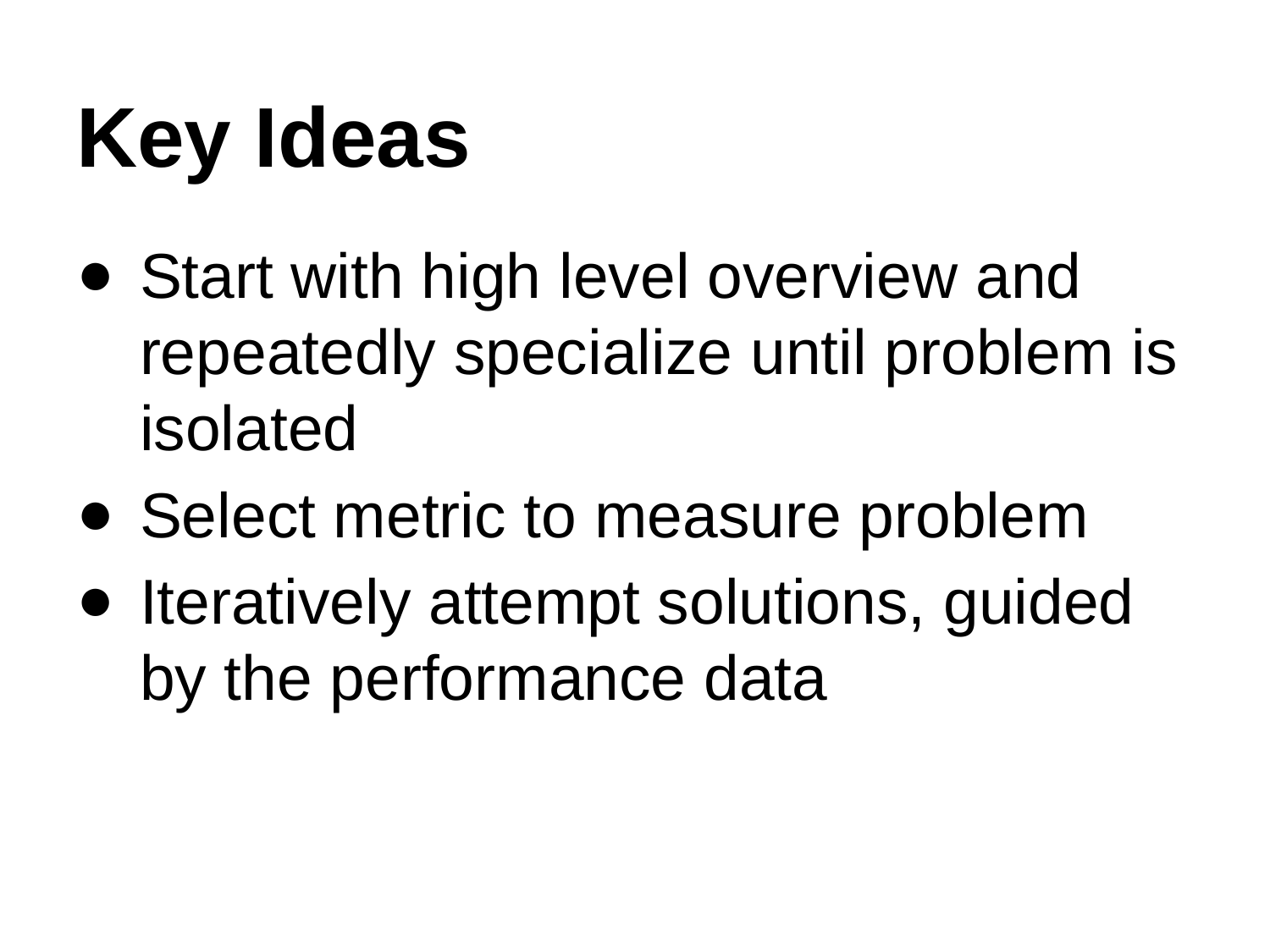

# Key Ideas
Start with high level overview and repeatedly specialize until problem is isolated
Select metric to measure problem
Iteratively attempt solutions, guided by the performance data